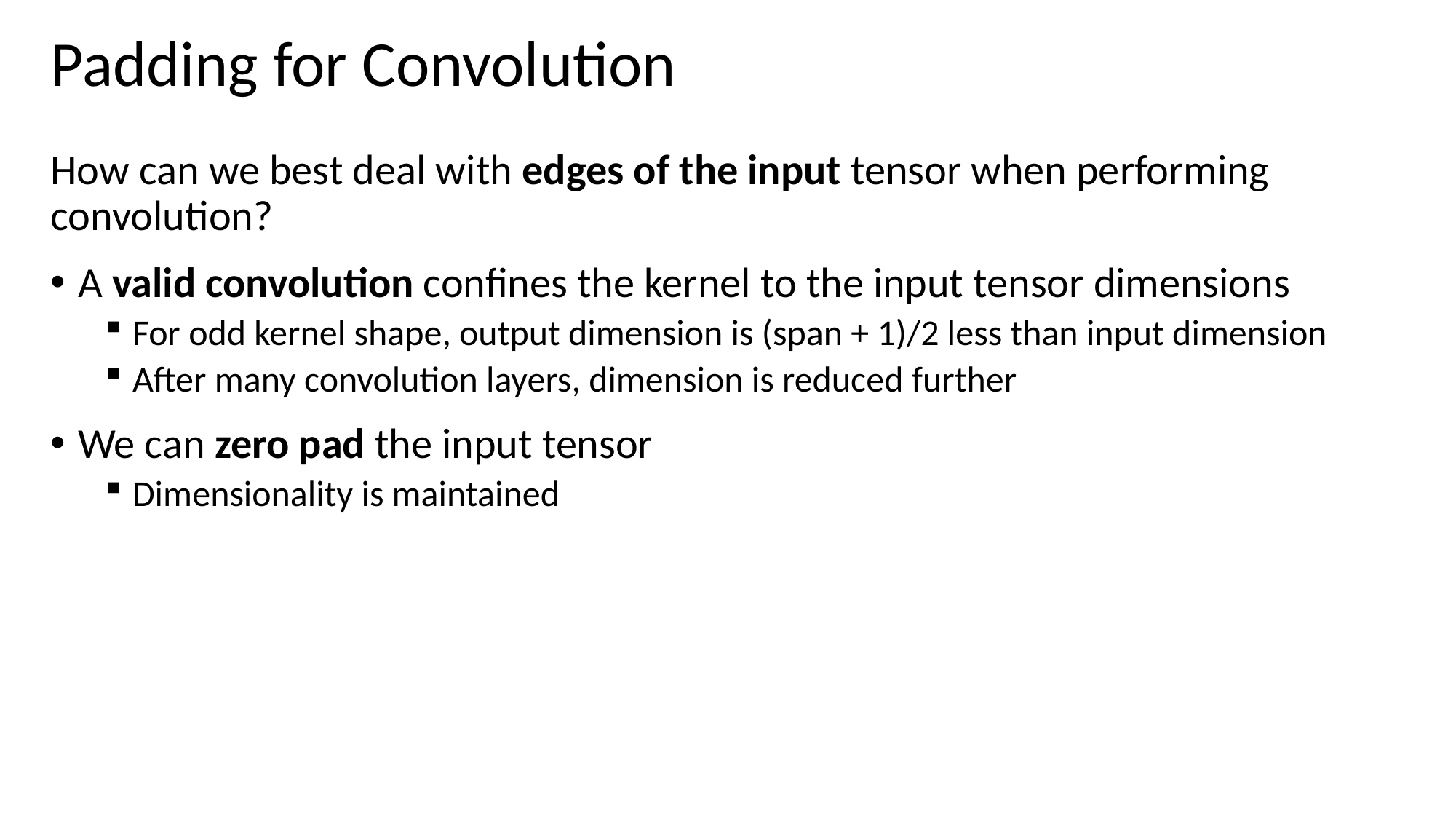

# Padding for Convolution
How can we best deal with edges of the input tensor when performing convolution?
A valid convolution confines the kernel to the input tensor dimensions
For odd kernel shape, output dimension is (span + 1)/2 less than input dimension
After many convolution layers, dimension is reduced further
We can zero pad the input tensor
Dimensionality is maintained